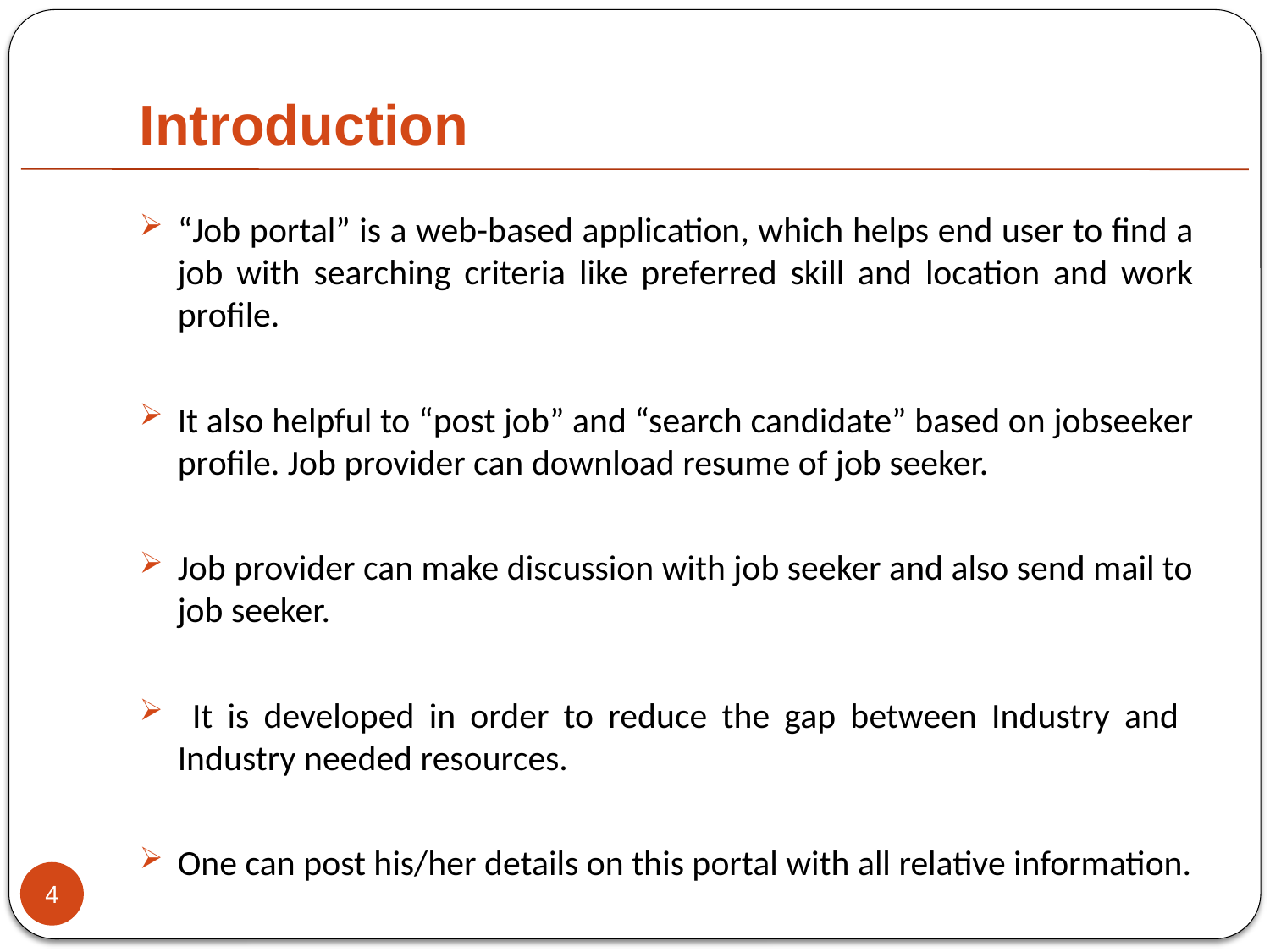

# Introduction
“Job portal” is a web-based application, which helps end user to find a job with searching criteria like preferred skill and location and work profile.

It also helpful to “post job” and “search candidate” based on jobseeker profile. Job provider can download resume of job seeker.

Job provider can make discussion with job seeker and also send mail to job seeker.

 It is developed in order to reduce the gap between Industry and  Industry needed resources.

One can post his/her details on this portal with all relative information.
4